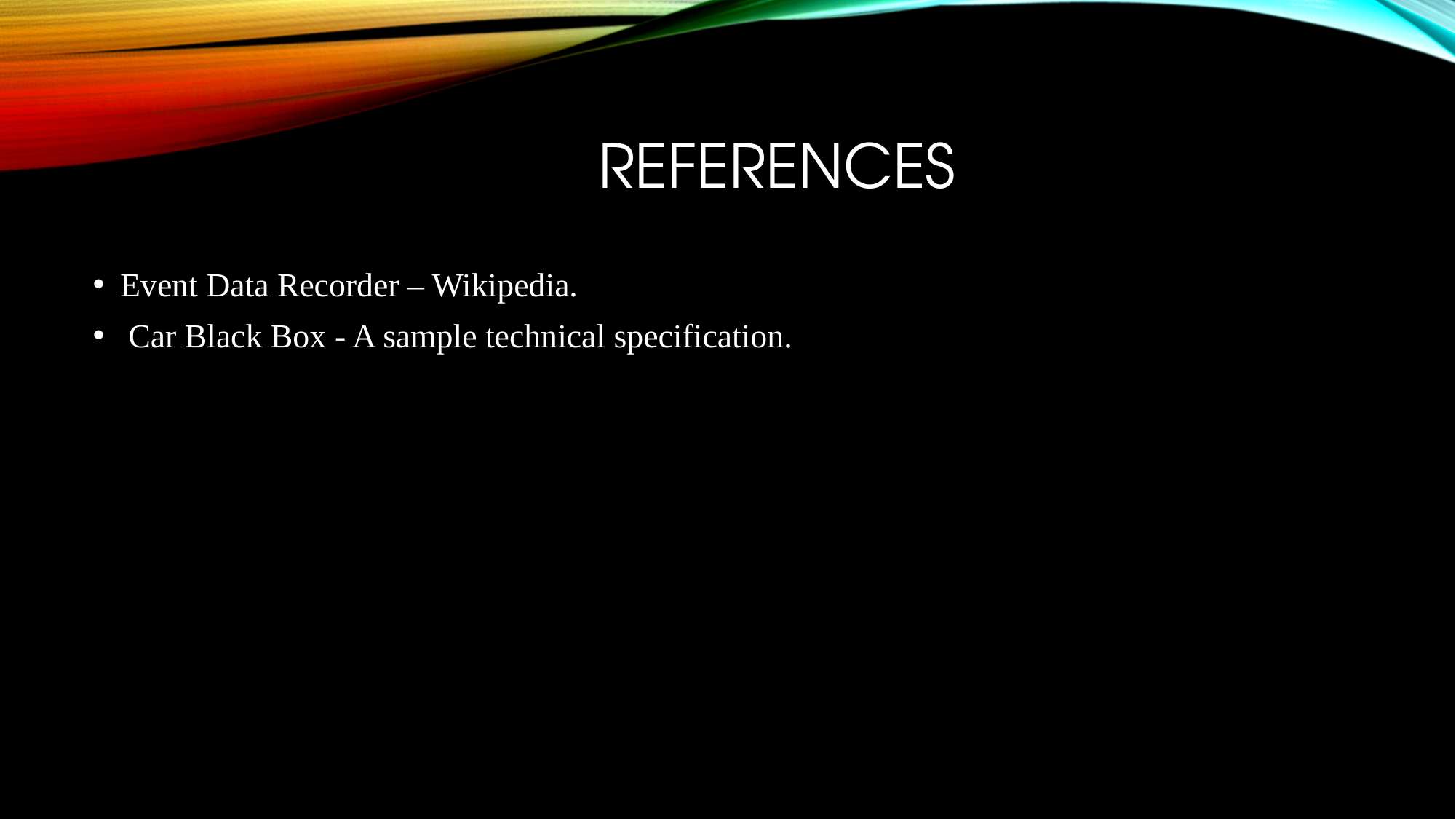

# References
Event Data Recorder – Wikipedia.
 Car Black Box - A sample technical specification.